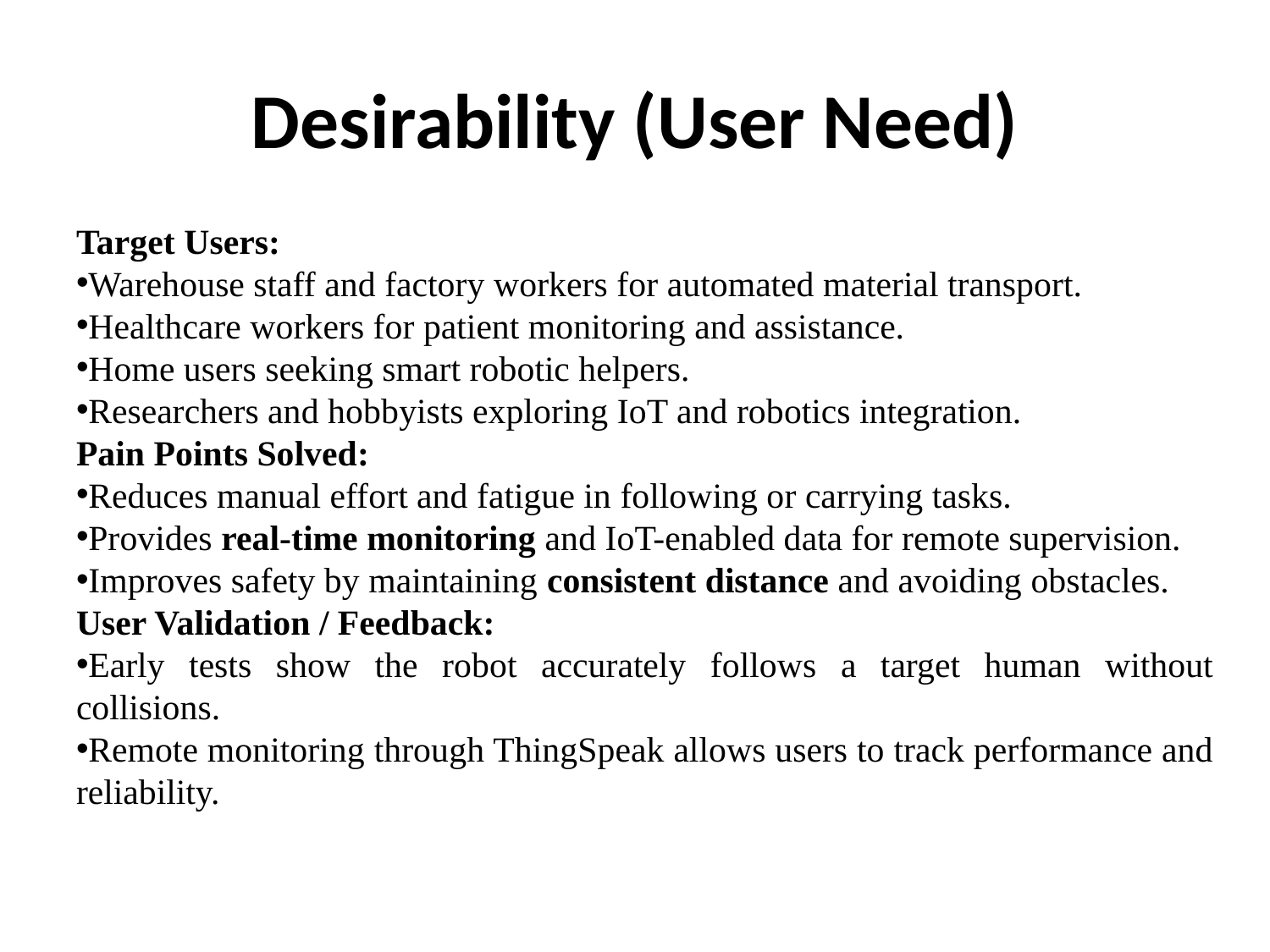

# Desirability (User Need)
Target Users:
Warehouse staff and factory workers for automated material transport.
Healthcare workers for patient monitoring and assistance.
Home users seeking smart robotic helpers.
Researchers and hobbyists exploring IoT and robotics integration.
Pain Points Solved:
Reduces manual effort and fatigue in following or carrying tasks.
Provides real-time monitoring and IoT-enabled data for remote supervision.
Improves safety by maintaining consistent distance and avoiding obstacles.
User Validation / Feedback:
Early tests show the robot accurately follows a target human without collisions.
Remote monitoring through ThingSpeak allows users to track performance and reliability.